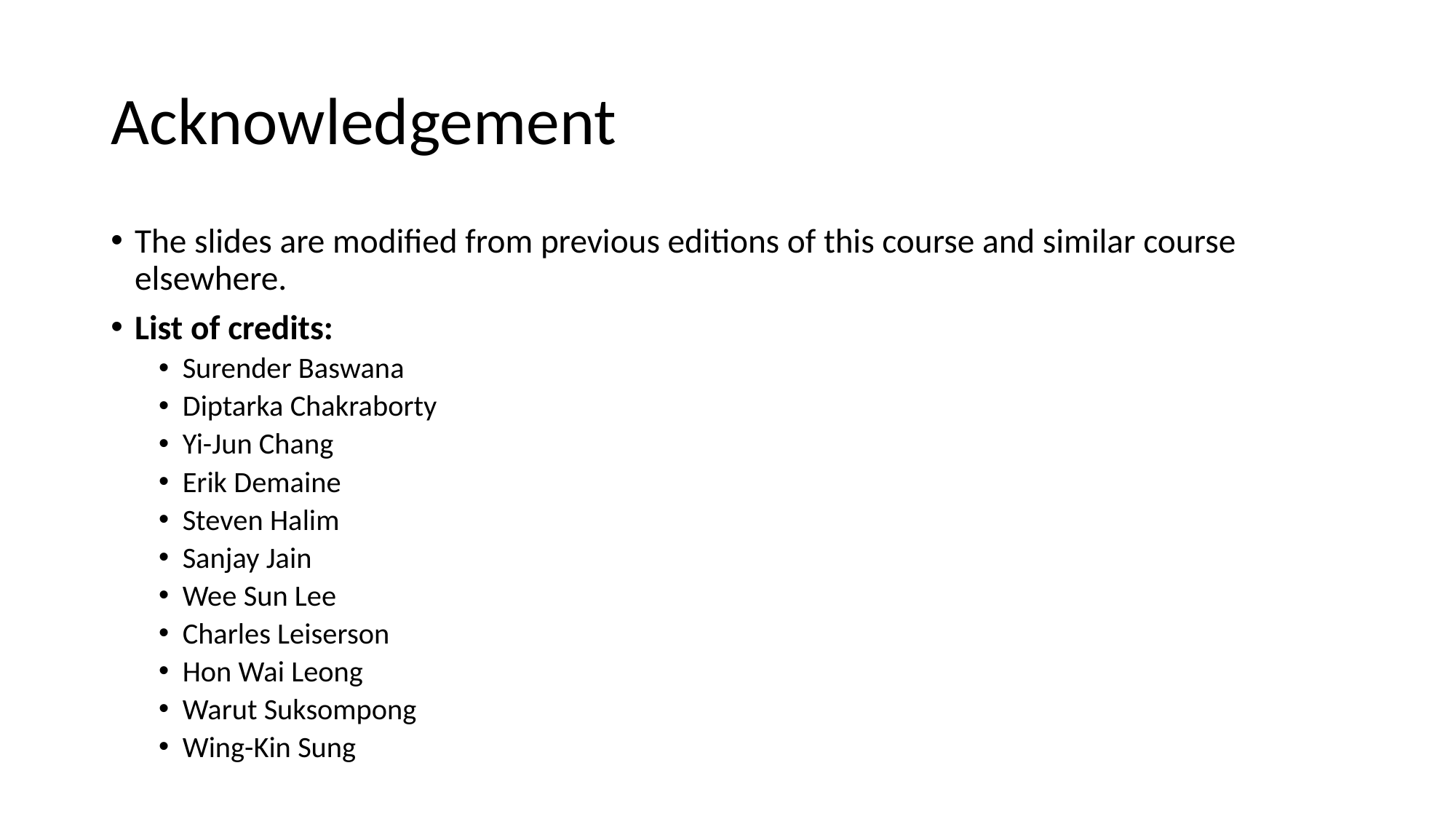

# Acknowledgement
The slides are modified from previous editions of this course and similar course elsewhere.
List of credits:
Surender Baswana
Diptarka Chakraborty
Yi-Jun Chang
Erik Demaine
Steven Halim
Sanjay Jain
Wee Sun Lee
Charles Leiserson
Hon Wai Leong
Warut Suksompong
Wing-Kin Sung